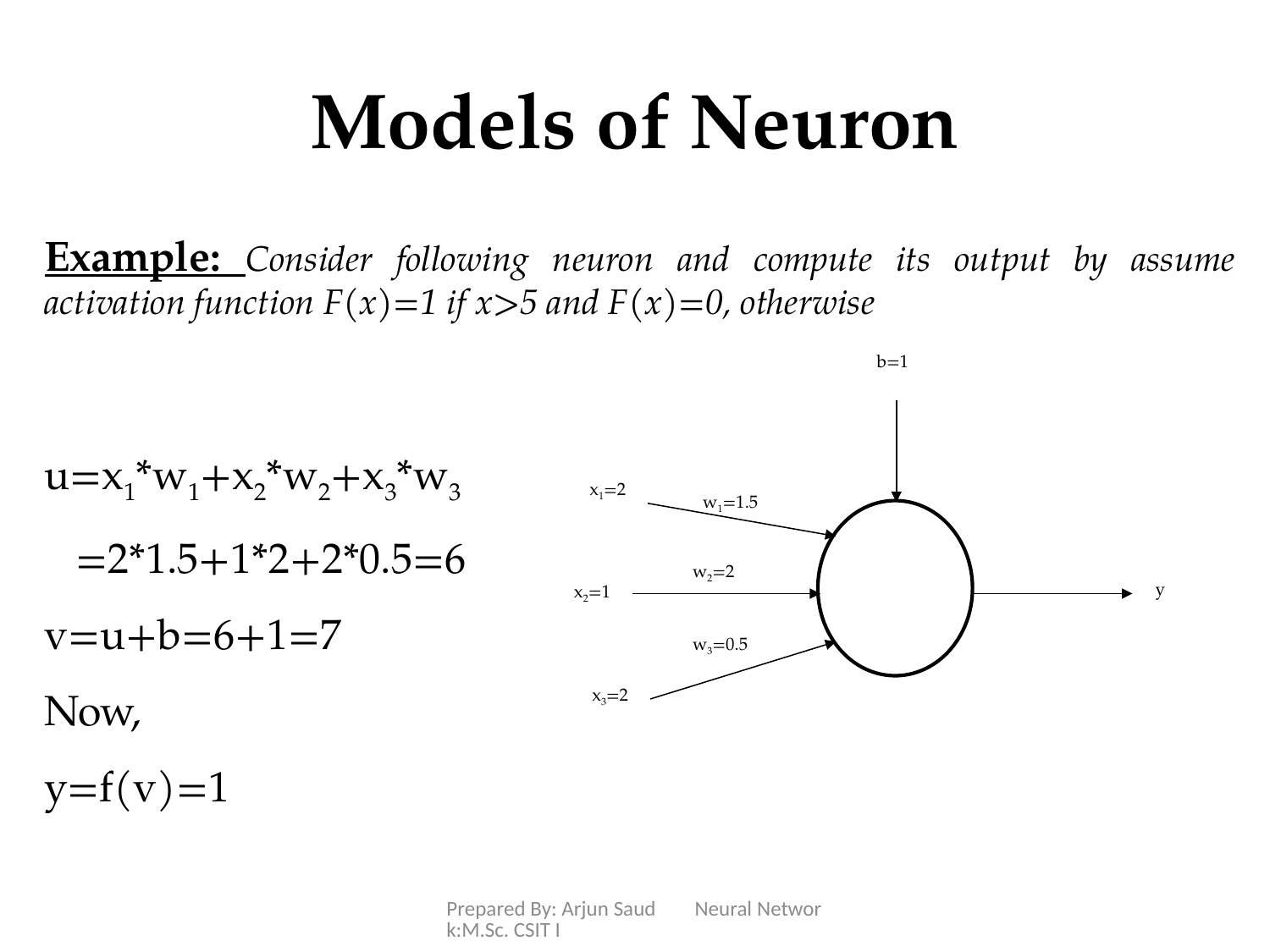

# Models of Neuron
Example: Consider following neuron and compute its output by assume activation function F(x)=1 if x>5 and F(x)=0, otherwise

b=1

x1=2
w1=1.5
w2=2
y
x2=1
w3=0.5
x3=2

u=x1*w1+x2*w2+x3*w3
   =2*1.5+1*2+2*0.5=6
v=u+b=6+1=7
Now,
y=f(v)=1

Prepared By: Arjun Saud        Neural Network:M.Sc. CSIT I
14